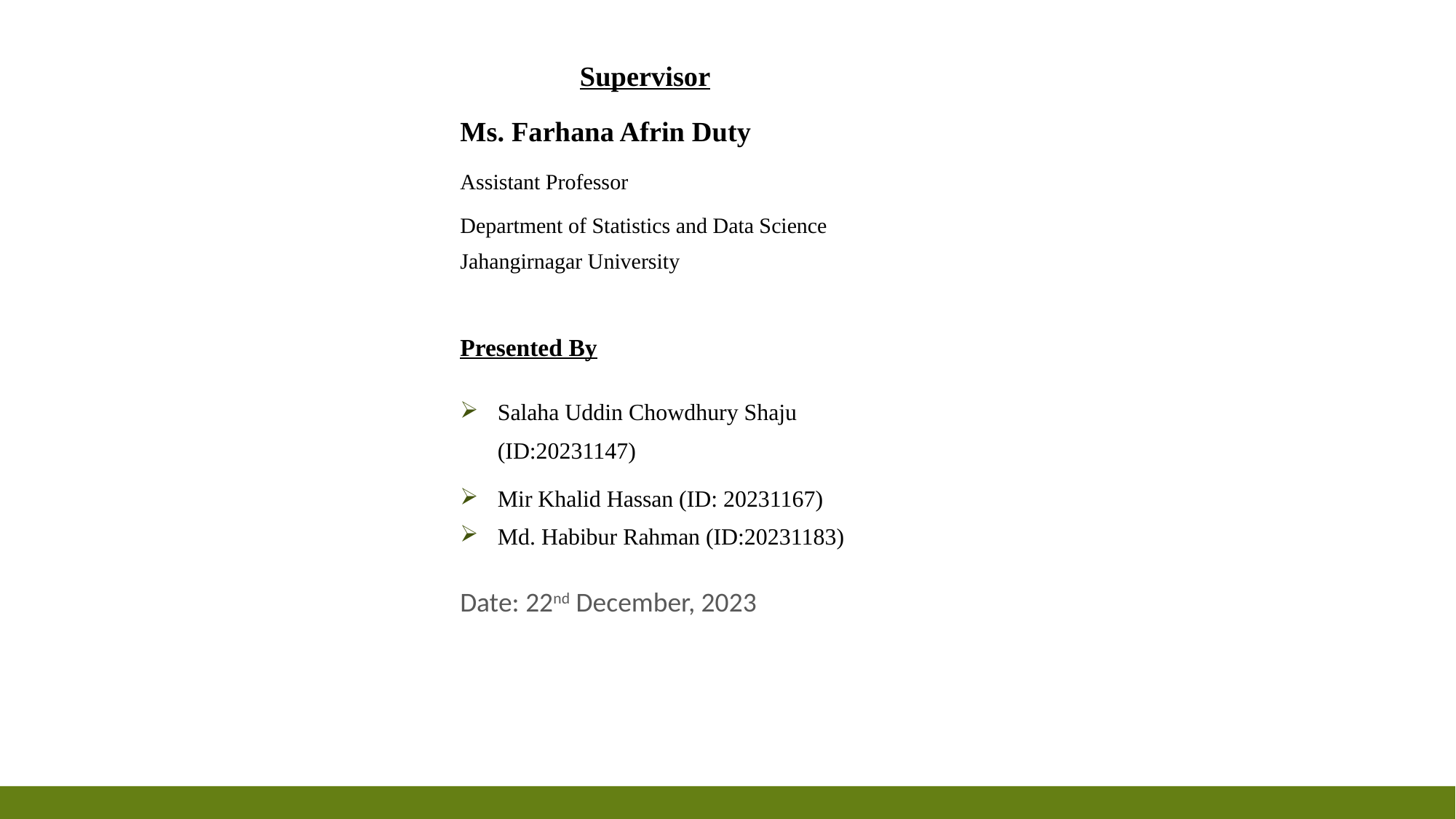

Supervisor
Ms. Farhana Afrin Duty
Assistant Professor
Department of Statistics and Data Science
Jahangirnagar University

Presented By
Salaha Uddin Chowdhury Shaju (ID:20231147)
Mir Khalid Hassan (ID: 20231167)
Md. Habibur Rahman (ID:20231183)

Date: 22nd December, 2023